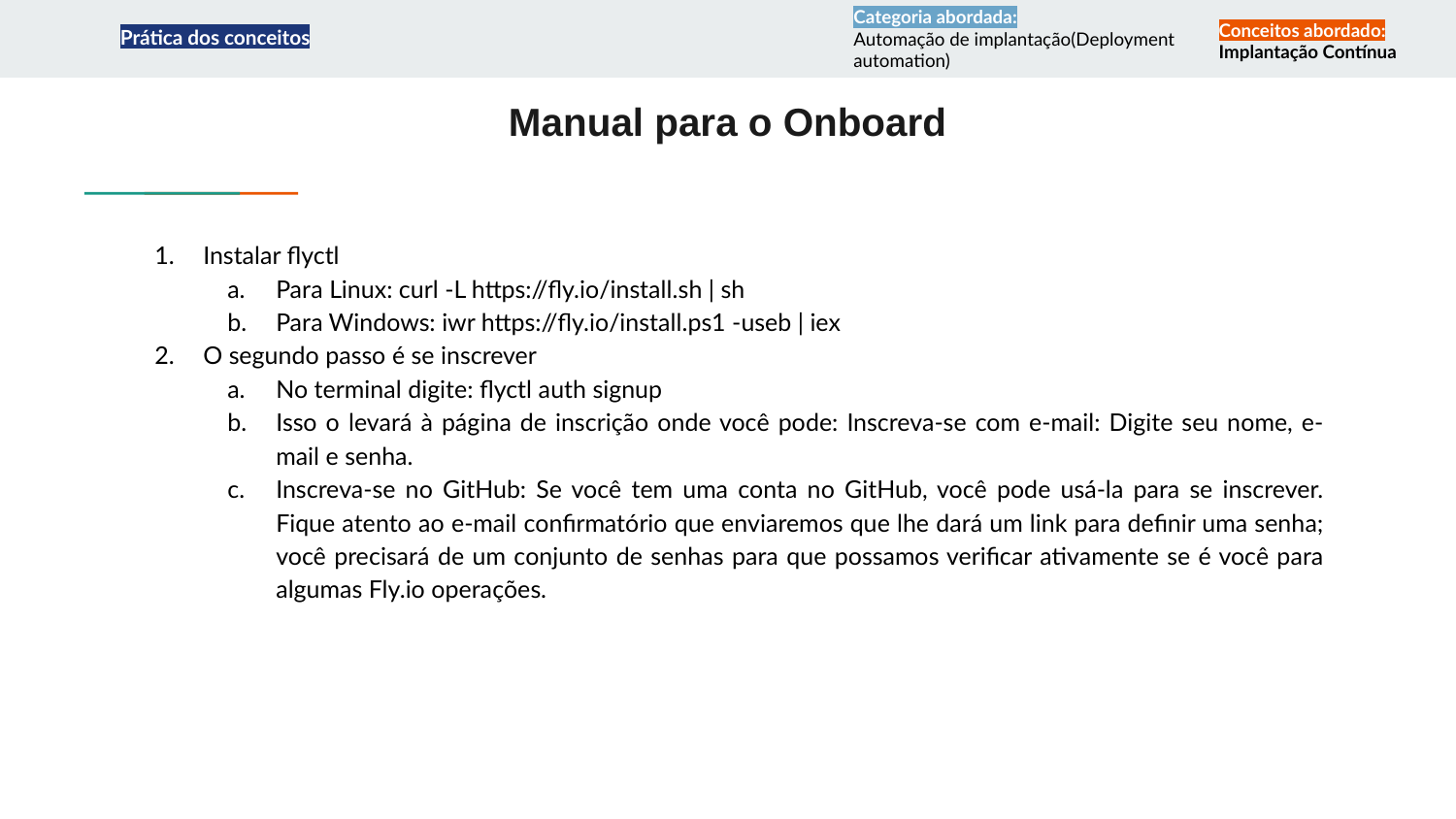

Categoria abordada:
Automação de implantação(Deployment automation)
Conceitos abordado:
Implantação Contínua
Prática dos conceitos
# Manual para o Onboard

Instalar flyctl
Para Linux: curl -L https://fly.io/install.sh | sh
Para Windows: iwr https://fly.io/install.ps1 -useb | iex
O segundo passo é se inscrever
No terminal digite: flyctl auth signup
Isso o levará à página de inscrição onde você pode: Inscreva-se com e-mail: Digite seu nome, e-mail e senha.
Inscreva-se no GitHub: Se você tem uma conta no GitHub, você pode usá-la para se inscrever. Fique atento ao e-mail confirmatório que enviaremos que lhe dará um link para definir uma senha; você precisará de um conjunto de senhas para que possamos verificar ativamente se é você para algumas Fly.io operações.